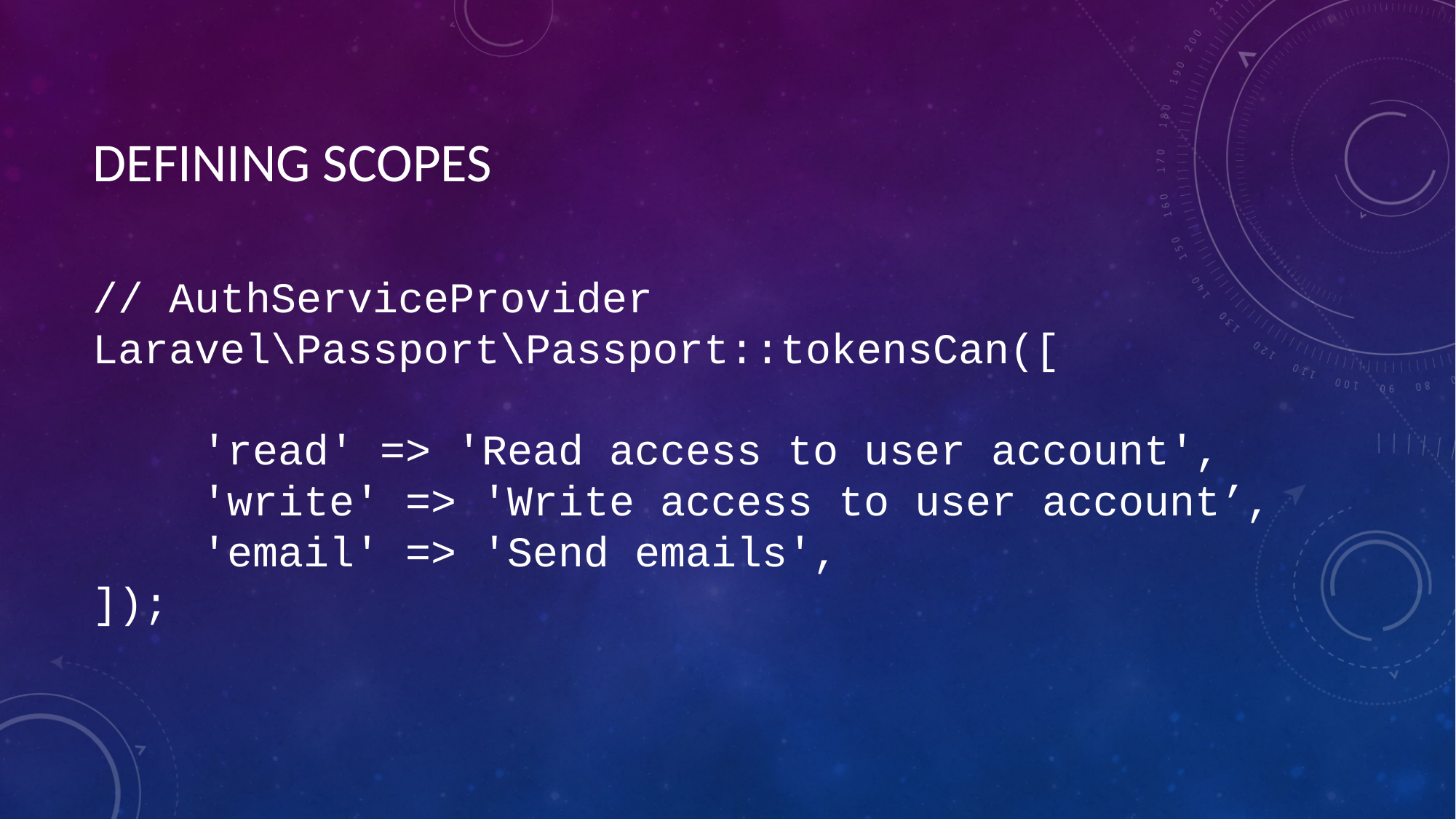

# Defining Scopes
// AuthServiceProvider
Laravel\Passport\Passport::tokensCan([
	'read' => 'Read access to user account',
	'write' => 'Write access to user account’,
	'email' => 'Send emails',
]);